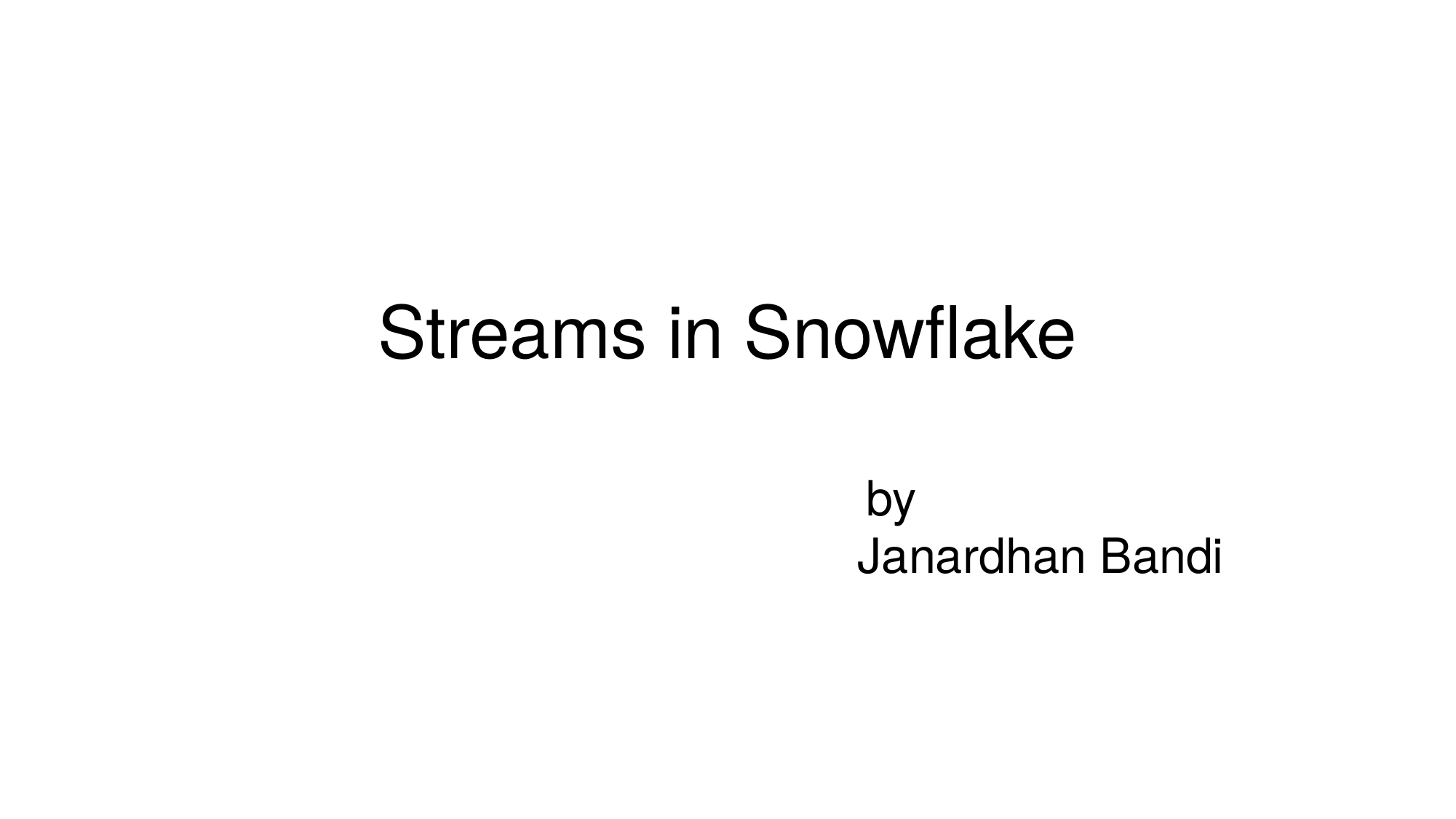

# Streams in Snowflake by Janardhan Bandi